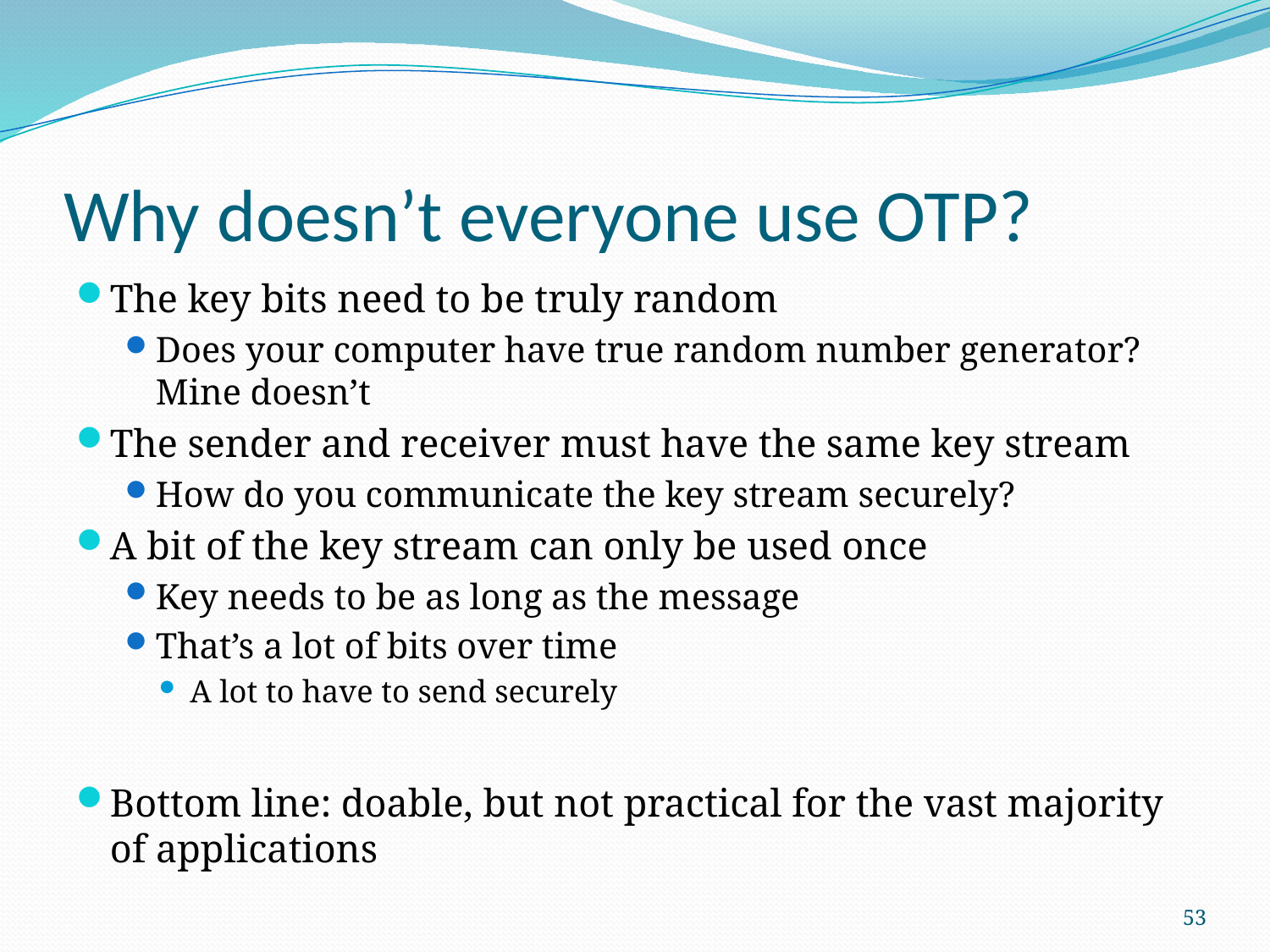

# Why doesn’t everyone use OTP?
The key bits need to be truly random
Does your computer have true random number generator? Mine doesn’t
The sender and receiver must have the same key stream
How do you communicate the key stream securely?
A bit of the key stream can only be used once
Key needs to be as long as the message
That’s a lot of bits over time
A lot to have to send securely

Bottom line: doable, but not practical for the vast majority of applications
53